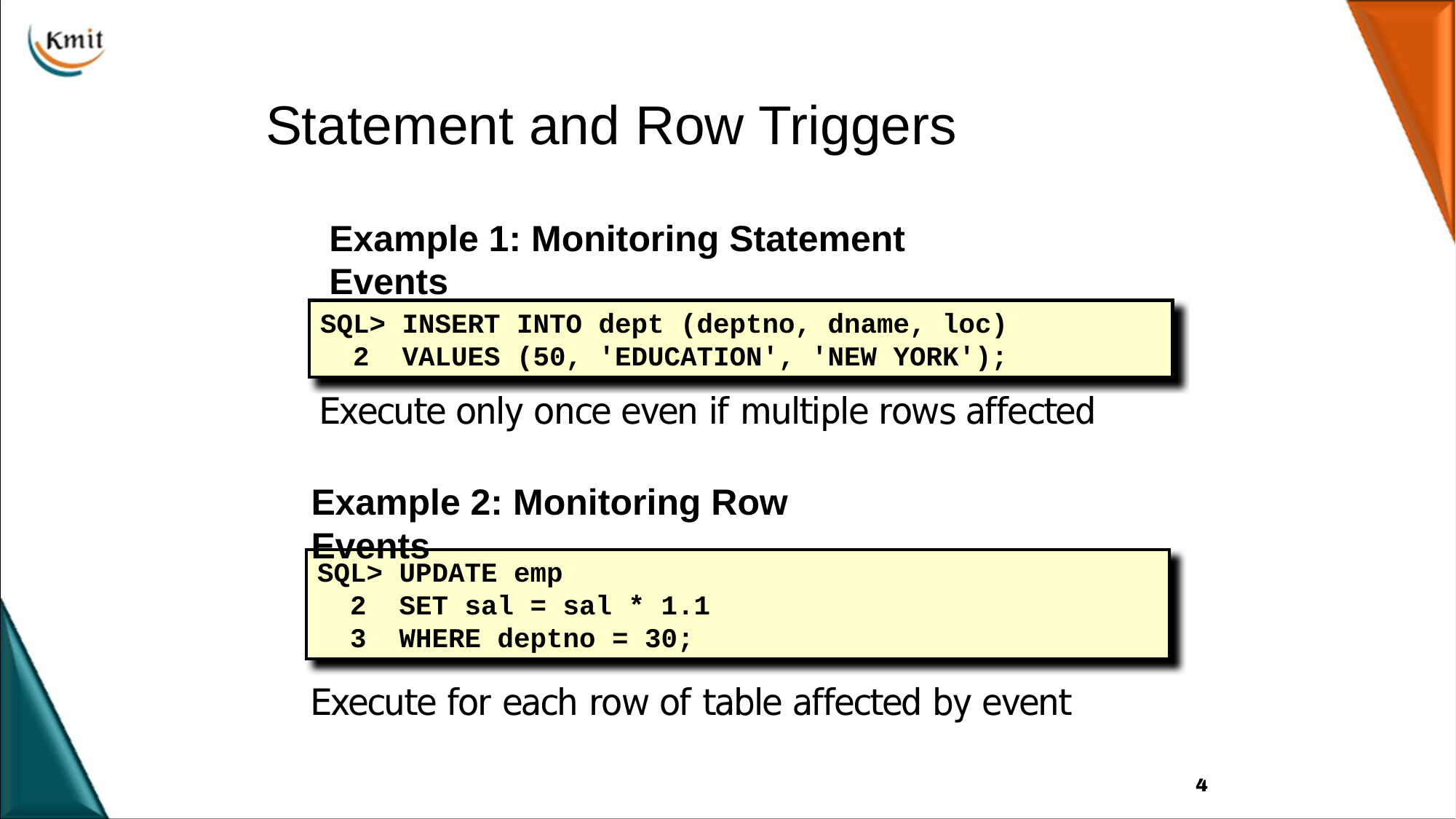

# Statement and Row Triggers
Example 1: Monitoring Statement Events
SQL> INSERT INTO dept (deptno, dname, loc)
  2  VALUES (50, 'EDUCATION', 'NEW YORK');
Execute only once even if multiple rows affected
Example 2: Monitoring Row Events
SQL> UPDATE emp
  2  SET sal = sal * 1.1
  3  WHERE deptno = 30;
Execute for each row of table affected by event
4